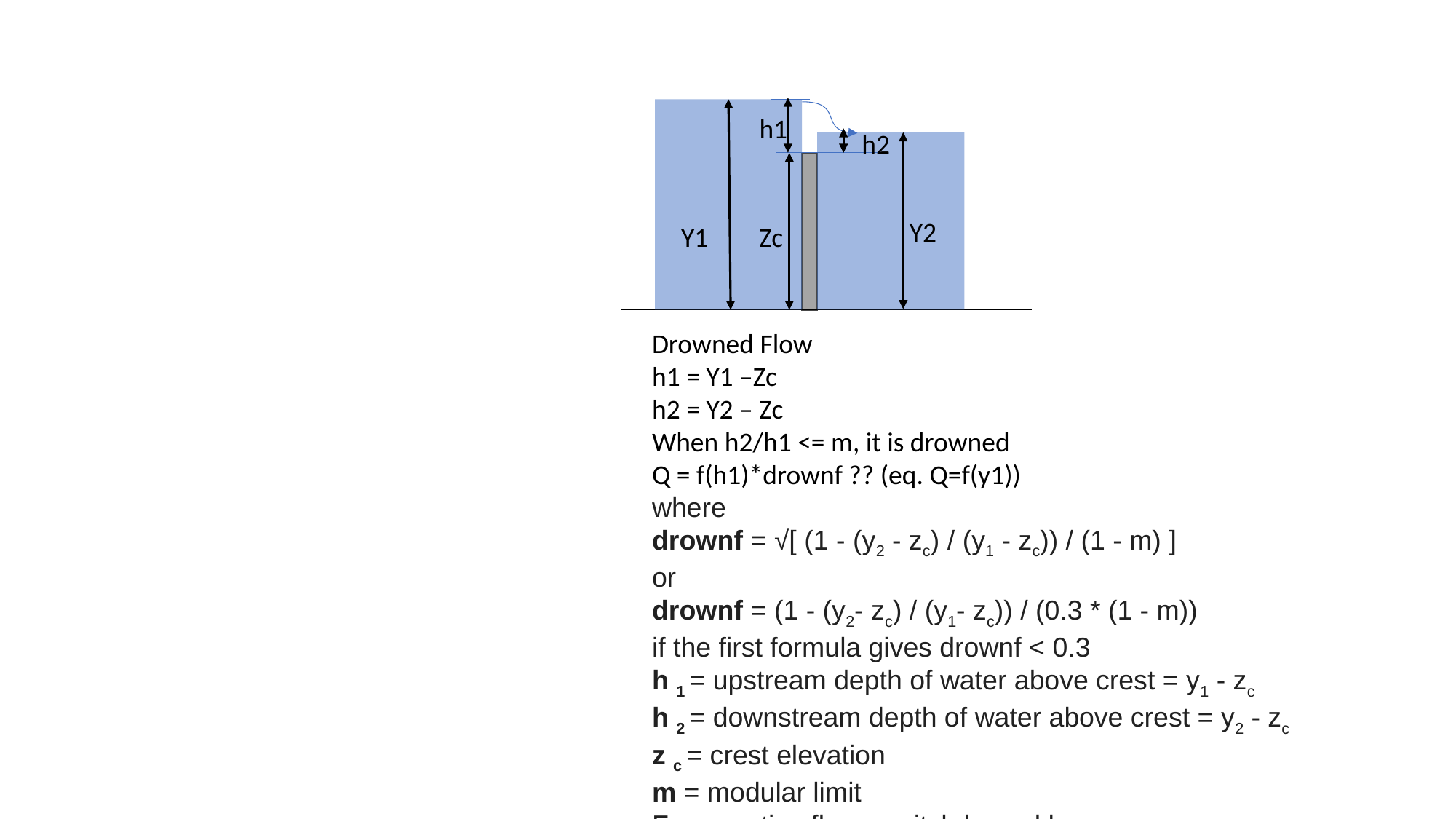

h1
h2

Y2
Zc
Y1
Drowned Flow
h1 = Y1 –Zc
h2 = Y2 – Zc
When h2/h1 <= m, it is drowned
Q = f(h1)*drownf ?? (eq. Q=f(y1))
where
drownf = √[ (1 - (y2 - zc) / (y1 - zc)) / (1 - m) ]
or
drownf = (1 - (y2- zc) / (y1- zc)) / (0.3 * (1 - m))
if the first formula gives drownf < 0.3
h 1 = upstream depth of water above crest = y1 - zc
h 2 = downstream depth of water above crest = y2 - zc
z c = crest elevation
m = modular limit
For negative flows switch h2 and h1